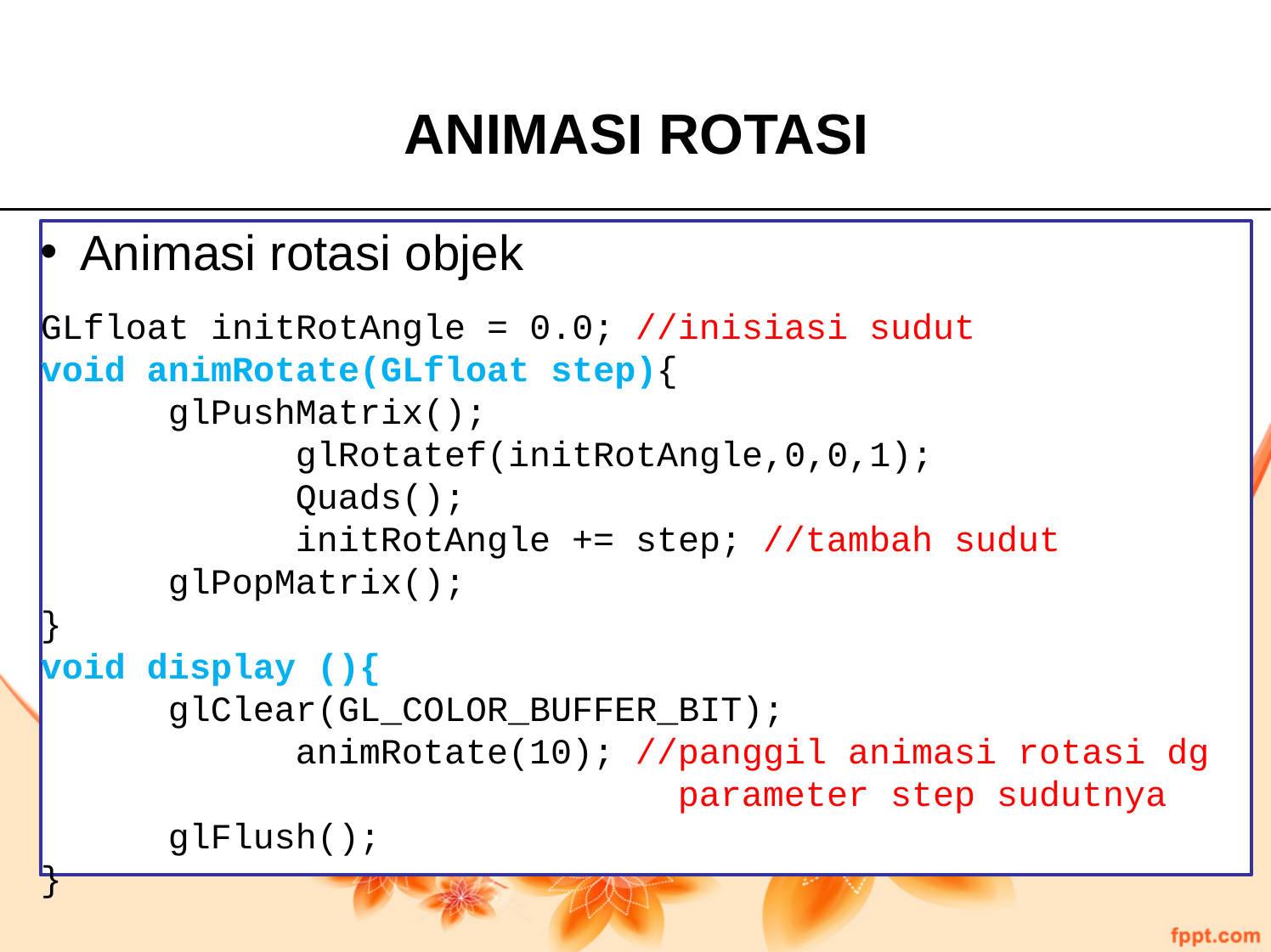

ANIMASI ROTASI

Animasi rotasi objek

GLfloat initRotAngle = 0.0; //inisiasi sudut
void animRotate(GLfloat step){
	glPushMatrix();
		glRotatef(initRotAngle,0,0,1);
		Quads();
		initRotAngle += step; //tambah sudut
	glPopMatrix();
}
void display (){
	glClear(GL_COLOR_BUFFER_BIT);
		animRotate(10); //panggil animasi rotasi dg 					parameter step sudutnya
	glFlush();
}